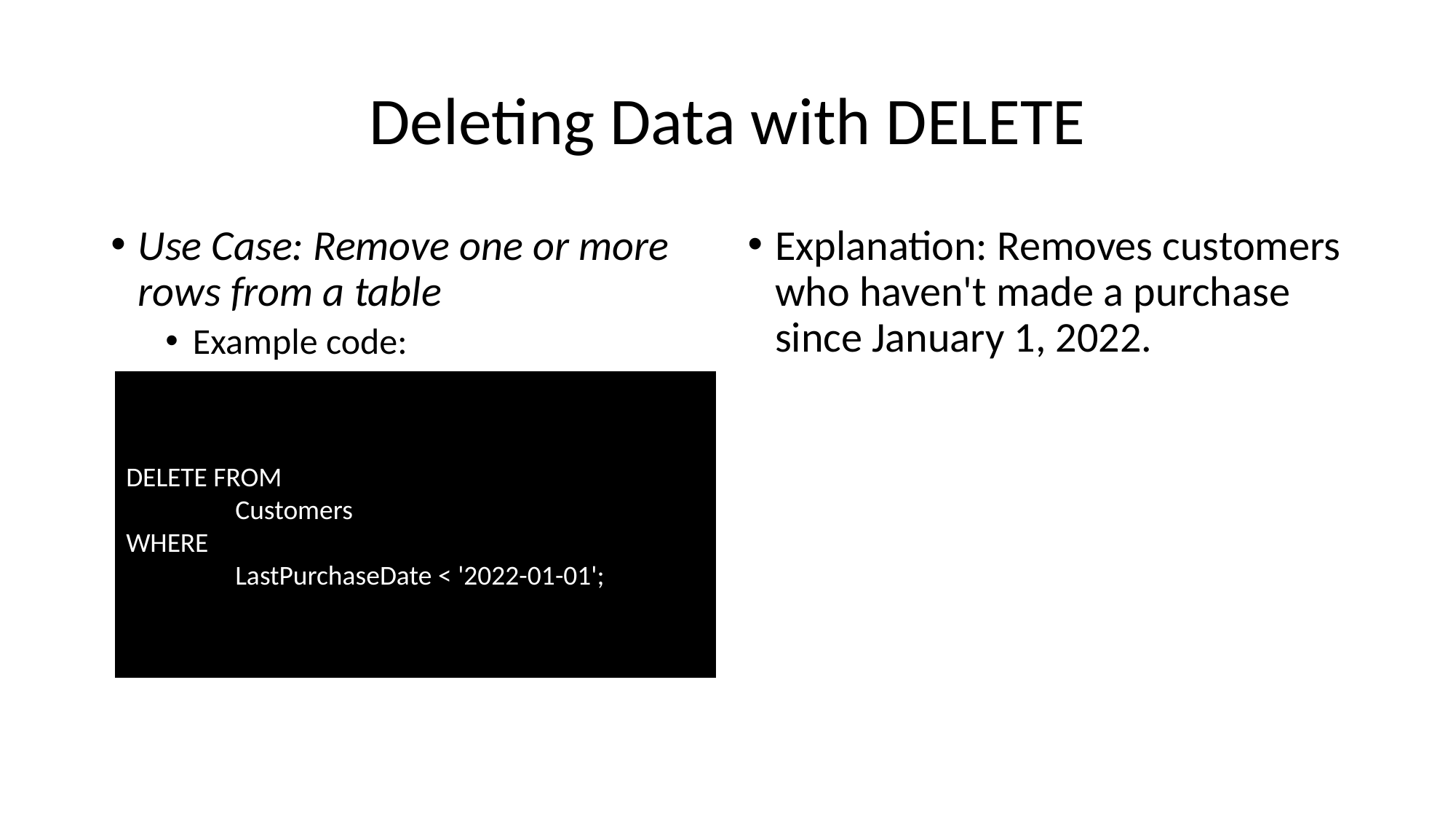

# Deleting Data with DELETE
Use Case: Remove one or more rows from a table
Example code:
Explanation: Removes customers who haven't made a purchase since January 1, 2022.
DELETE FROM
	Customers
WHERE
	LastPurchaseDate < '2022-01-01';